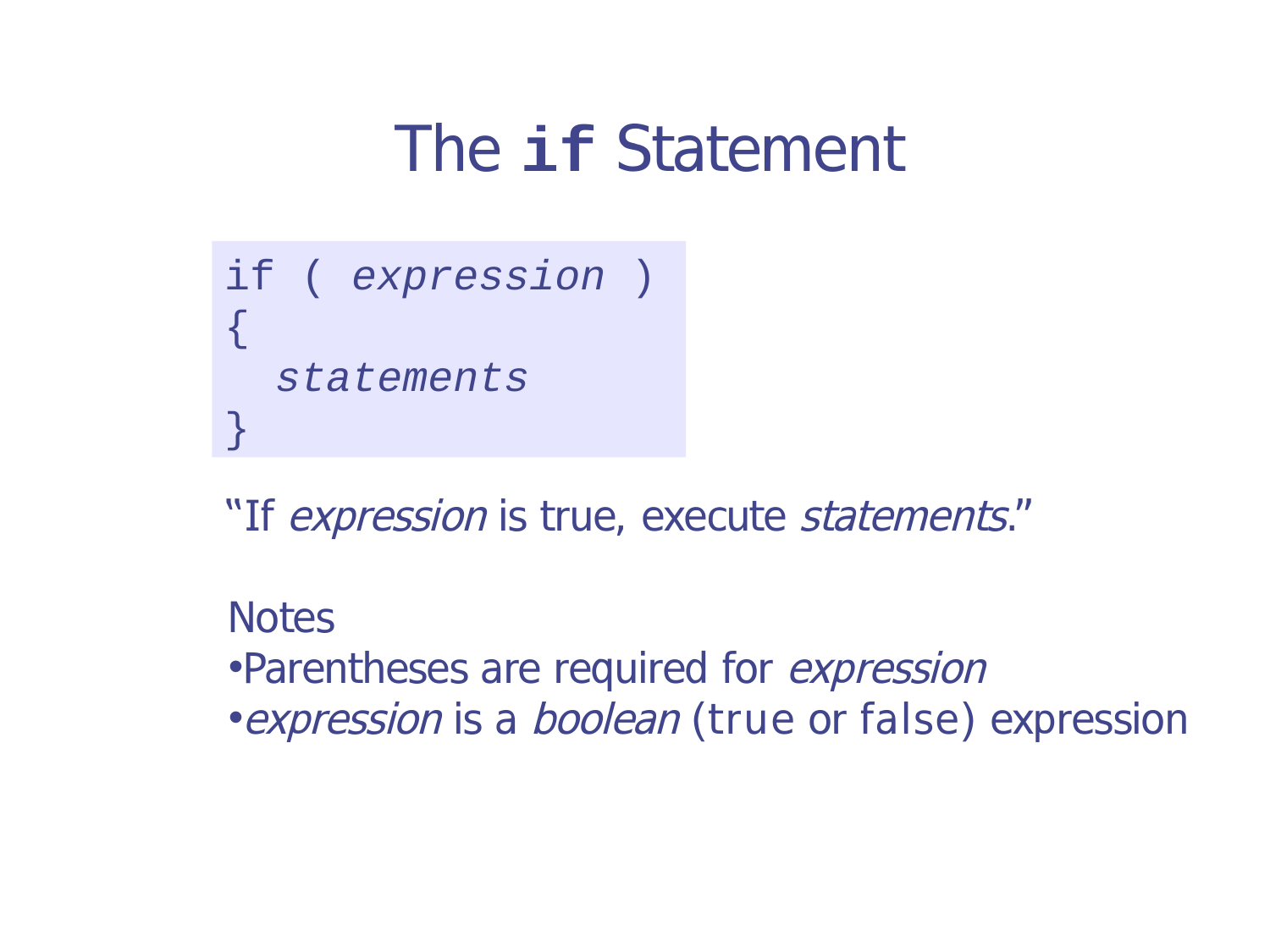

The if Statement
if ( expression )
{
  statements
}
“If expression is true, execute statements.”

Notes
Parentheses are required for expression
expression is a boolean (true or false) expression